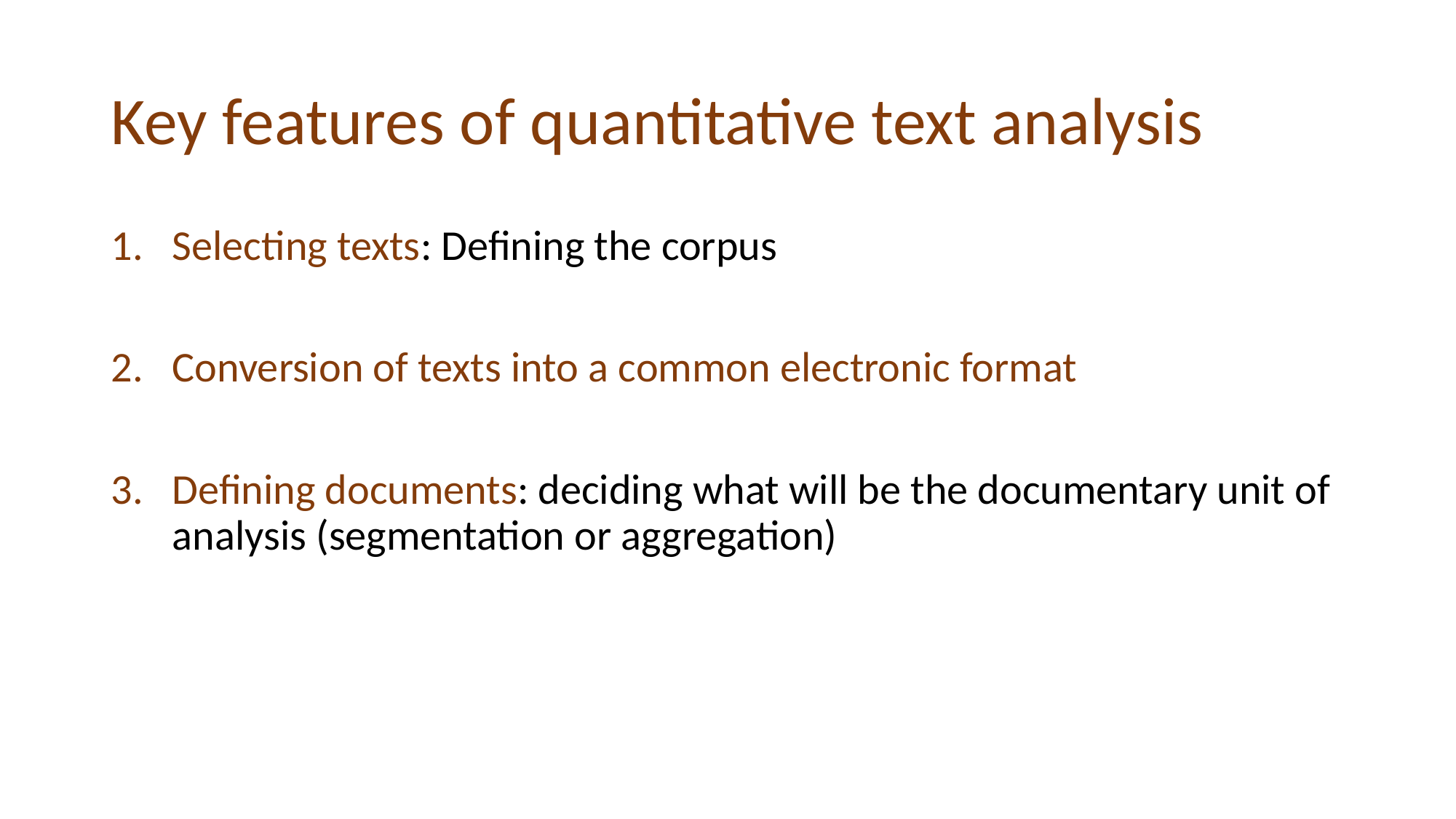

# Key features of quantitative text analysis
Selecting texts: Defining the corpus

Conversion of texts into a common electronic format

Defining documents: deciding what will be the documentary unit of analysis (segmentation or aggregation)